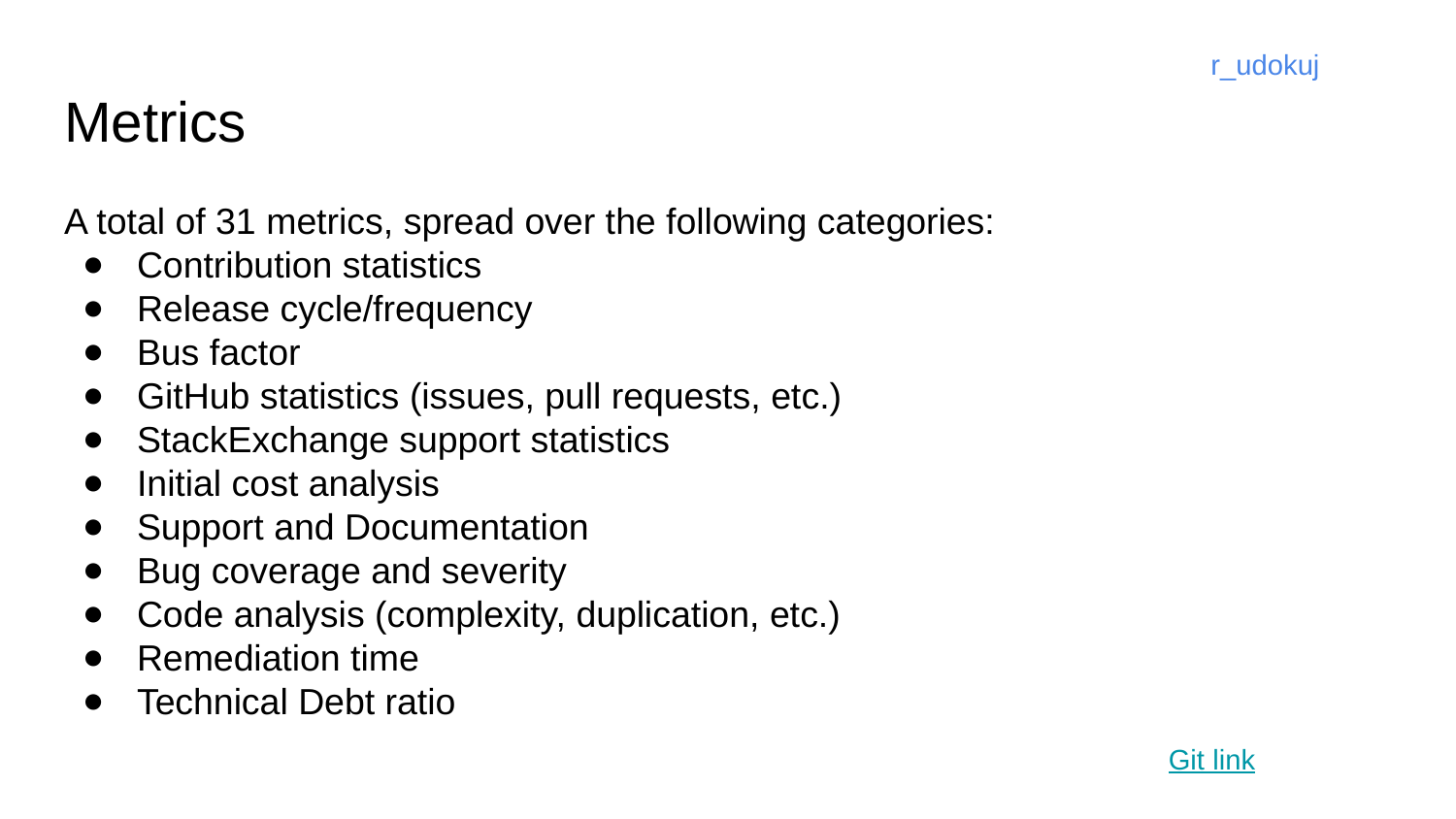

r_udokuj
# Metrics
A total of 31 metrics, spread over the following categories:
Contribution statistics
Release cycle/frequency
Bus factor
GitHub statistics (issues, pull requests, etc.)
StackExchange support statistics
Initial cost analysis
Support and Documentation
Bug coverage and severity
Code analysis (complexity, duplication, etc.)
Remediation time
Technical Debt ratio
Git link